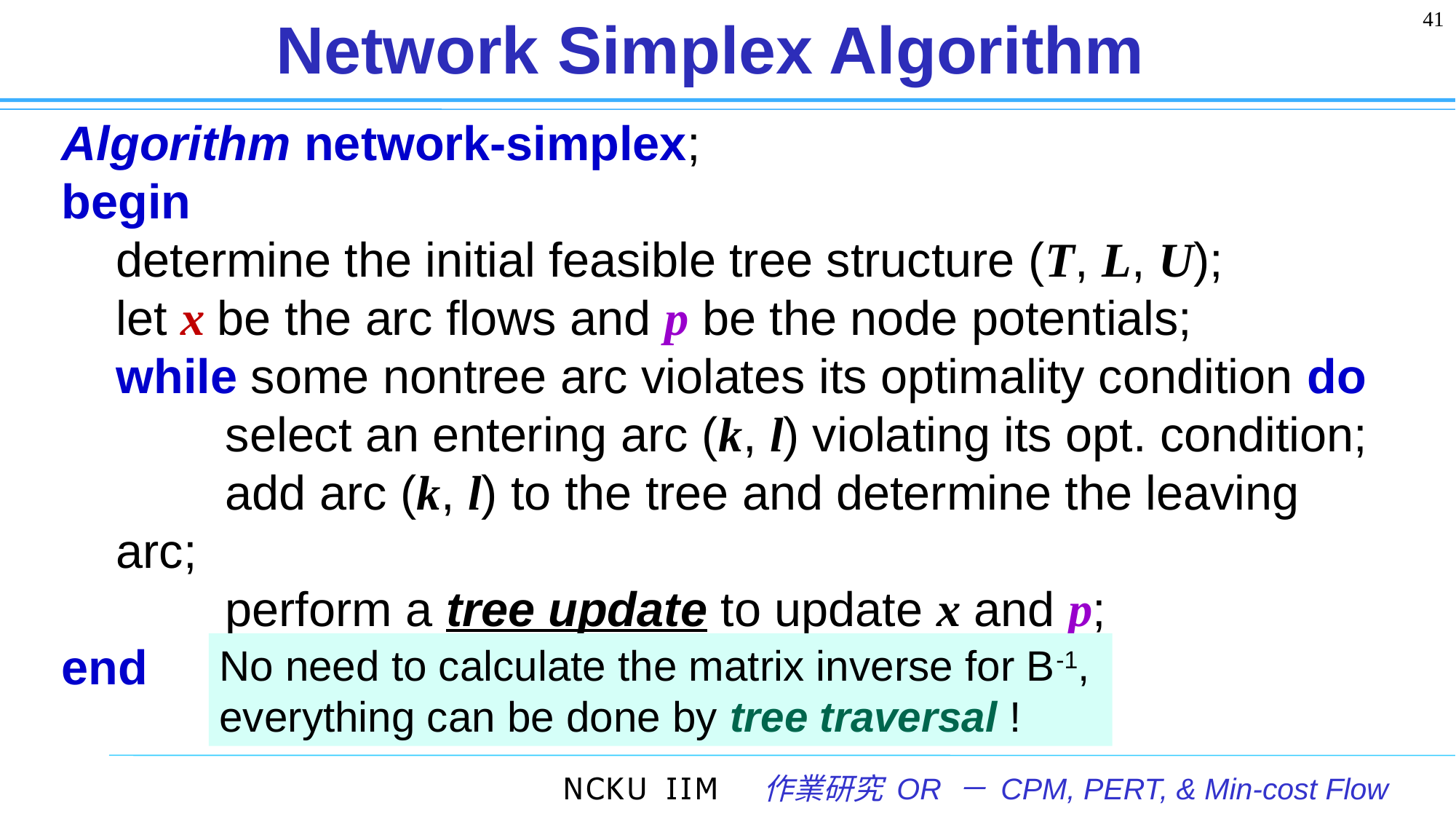

41
# Network Simplex Algorithm
Algorithm network-simplex;
begin
	determine the initial feasible tree structure (T, L, U);
	let x be the arc flows and p be the node potentials;
	while some nontree arc violates its optimality condition do
		select an entering arc (k, l) violating its opt. condition;
		add arc (k, l) to the tree and determine the leaving arc;
		perform a tree update to update x and p;
end
No need to calculate the matrix inverse for B-1,
everything can be done by tree traversal !